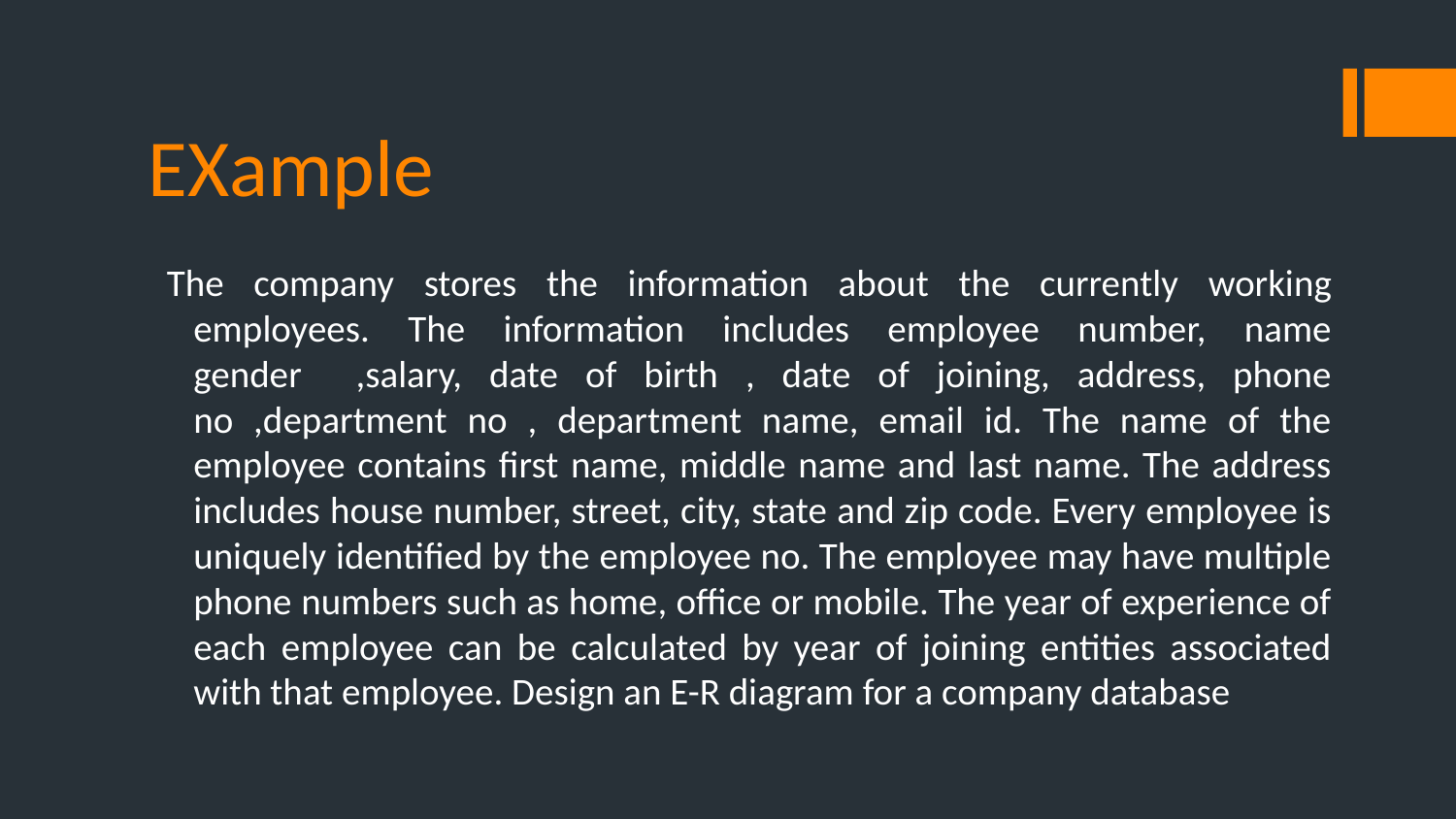

# EXample
The company stores the information about the currently working employees. The information includes employee number, name gender  ,salary, date of birth , date of joining, address, phone no ,department no , department name, email id. The name of the employee contains first name, middle name and last name. The address includes house number, street, city, state and zip code. Every employee is uniquely identified by the employee no. The employee may have multiple phone numbers such as home, office or mobile. The year of experience of each employee can be calculated by year of joining entities associated with that employee. Design an E-R diagram for a company database